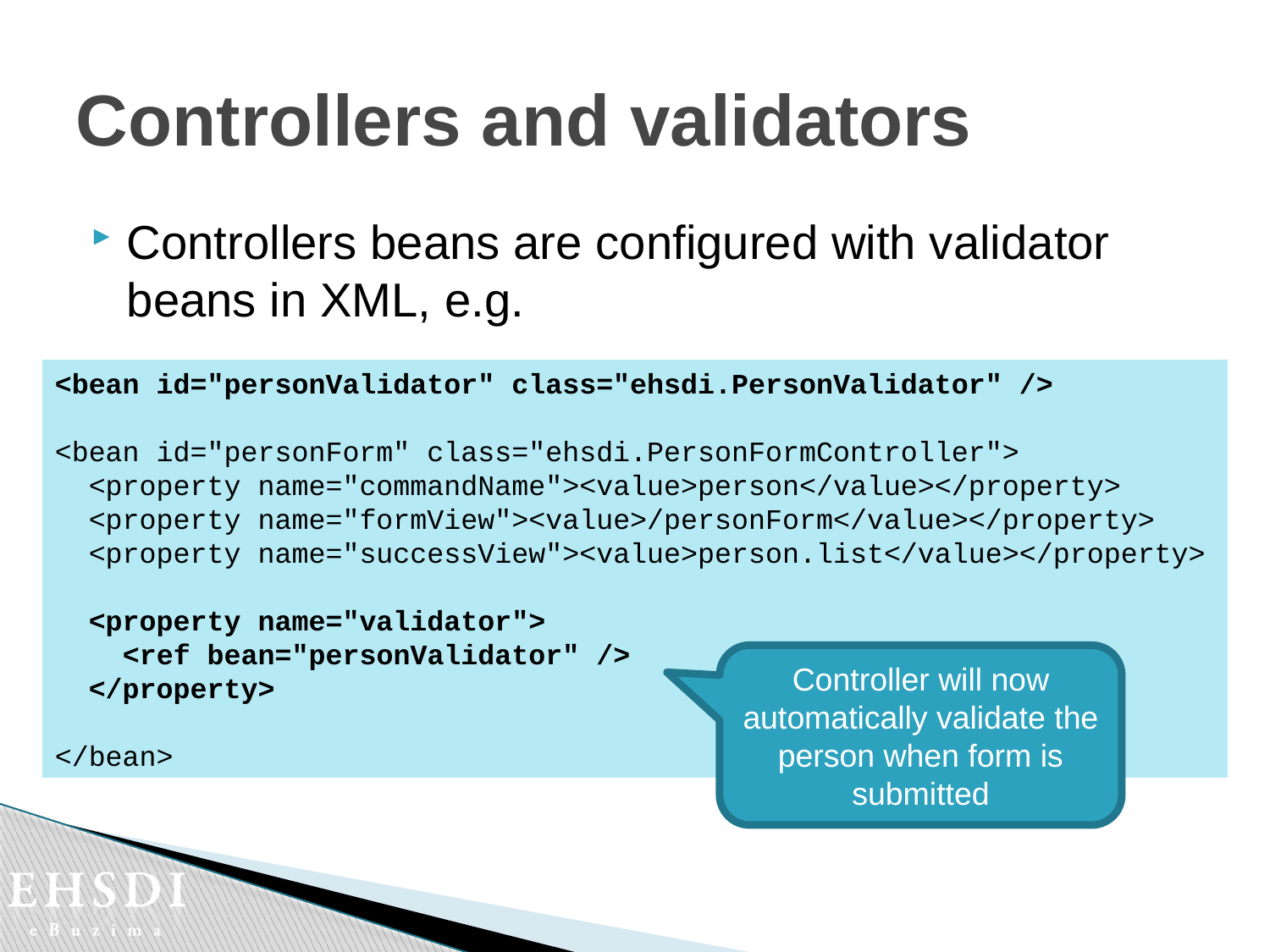

# Controllers and validators
Controllers beans are configured with validator beans in XML, e.g.
<bean id="personValidator" class="ehsdi.PersonValidator" />

<bean id="personForm" class="ehsdi.PersonFormController">
  <property name="commandName"><value>person</value></property>
  <property name="formView"><value>/personForm</value></property>
  <property name="successView"><value>person.list</value></property>

  <property name="validator">
    <ref bean="personValidator" />
  </property>

</bean>
Controller will now automatically validate the person when form is submitted